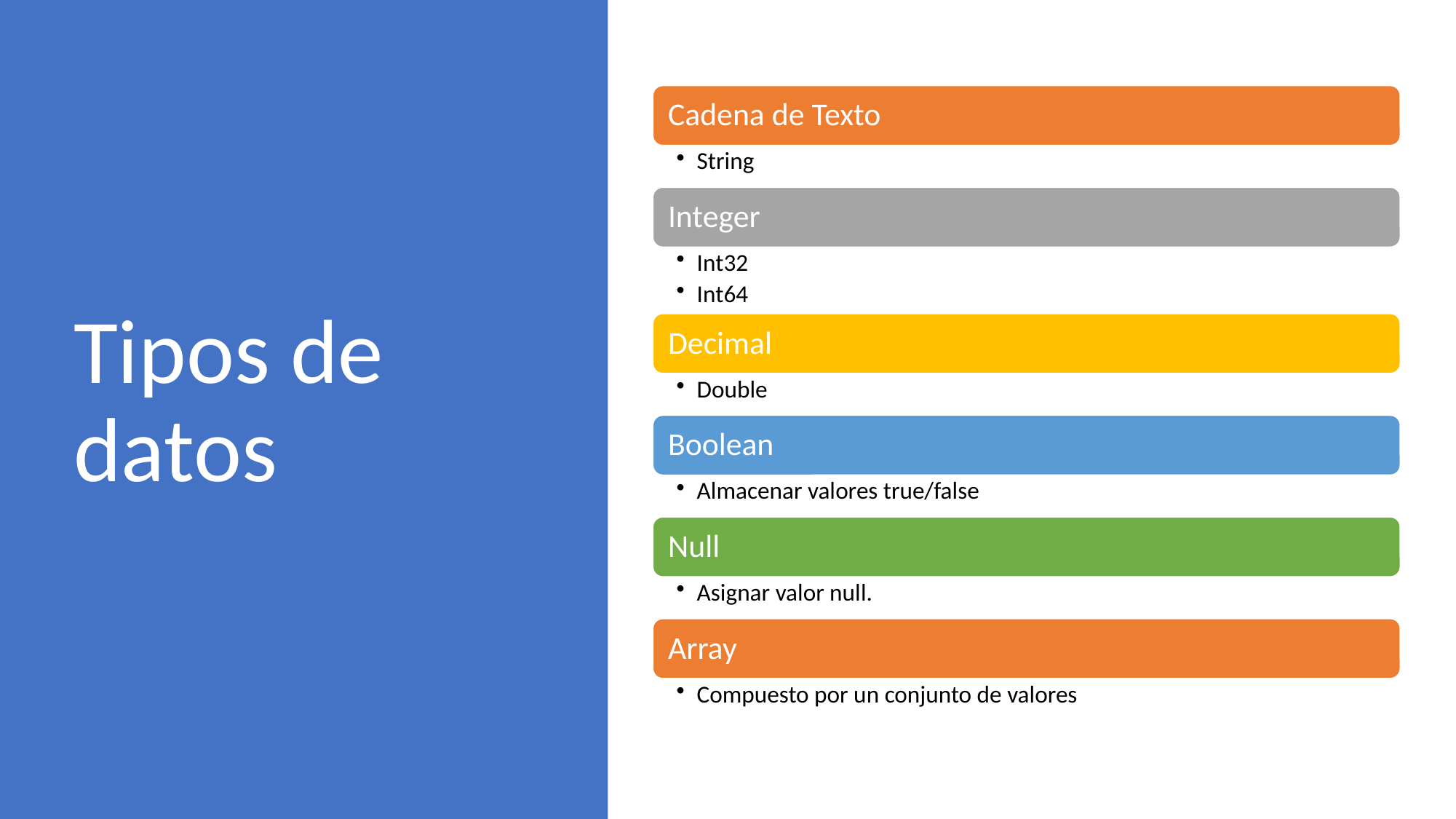

# Tipos de datos
Cadena de Texto
String
Integer
Int32
Int64
Decimal
Double
Boolean
Almacenar valores true/false
Null
Asignar valor null.
Array
Compuesto por un conjunto de valores